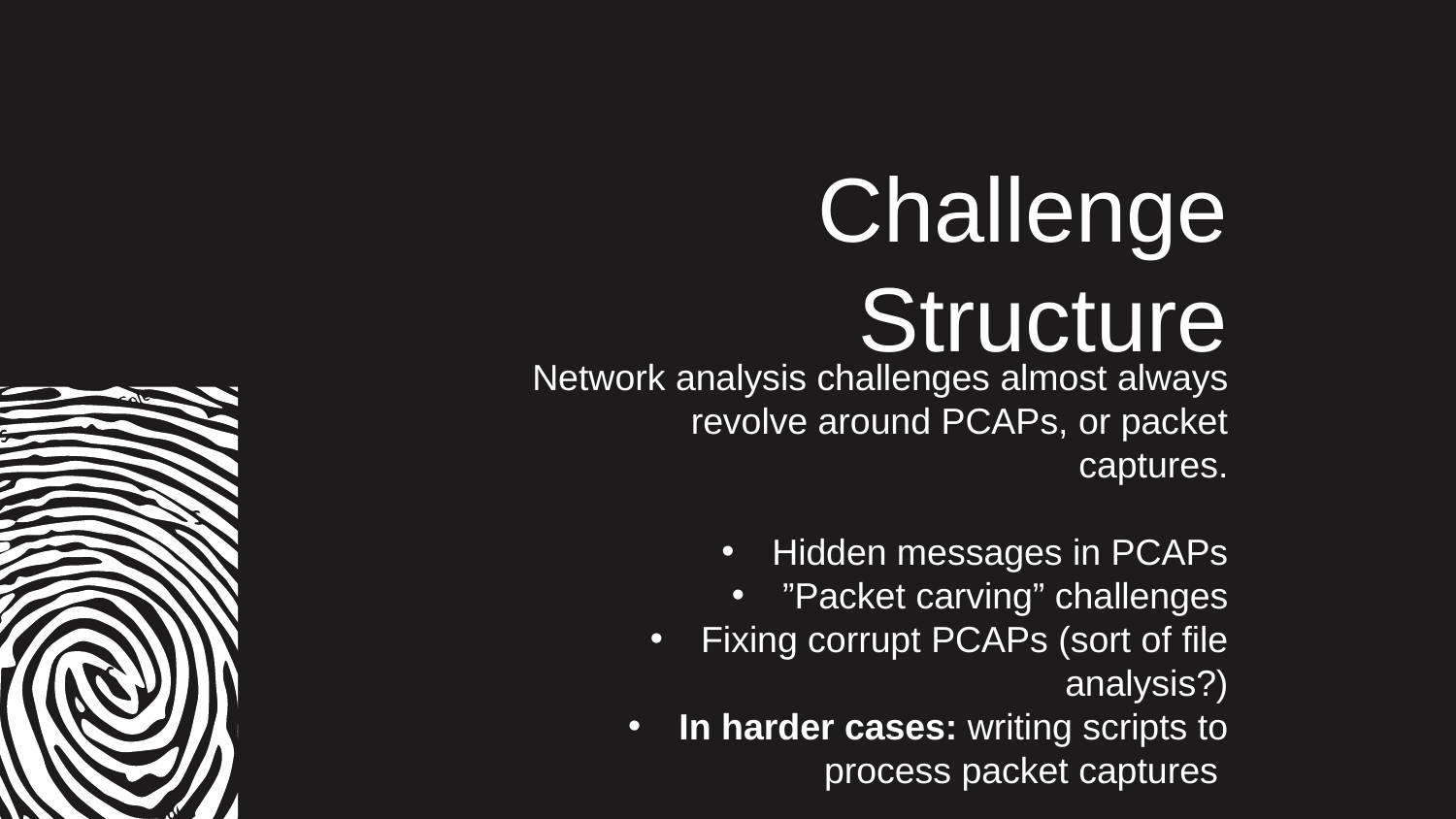

# Challenge Structure
Network analysis challenges almost always revolve around PCAPs, or packet captures.
Hidden messages in PCAPs
”Packet carving” challenges
Fixing corrupt PCAPs (sort of file analysis?)
In harder cases: writing scripts to process packet captures